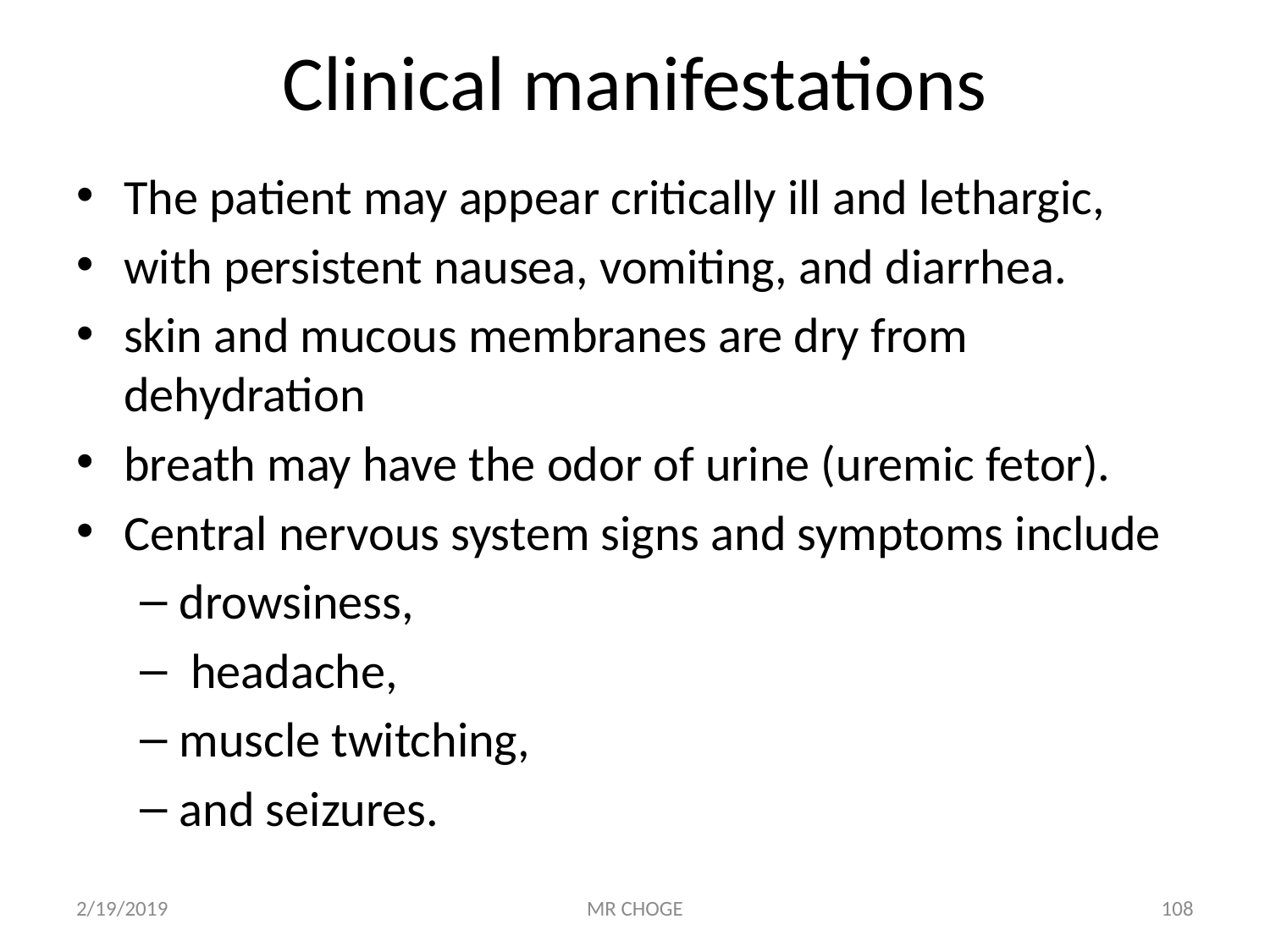

# Clinical manifestations
The patient may appear critically ill and lethargic,
with persistent nausea, vomiting, and diarrhea.
skin and mucous membranes are dry from dehydration
breath may have the odor of urine (uremic fetor).
Central nervous system signs and symptoms include
drowsiness,
 headache,
muscle twitching,
and seizures.
2/19/2019
MR CHOGE
108